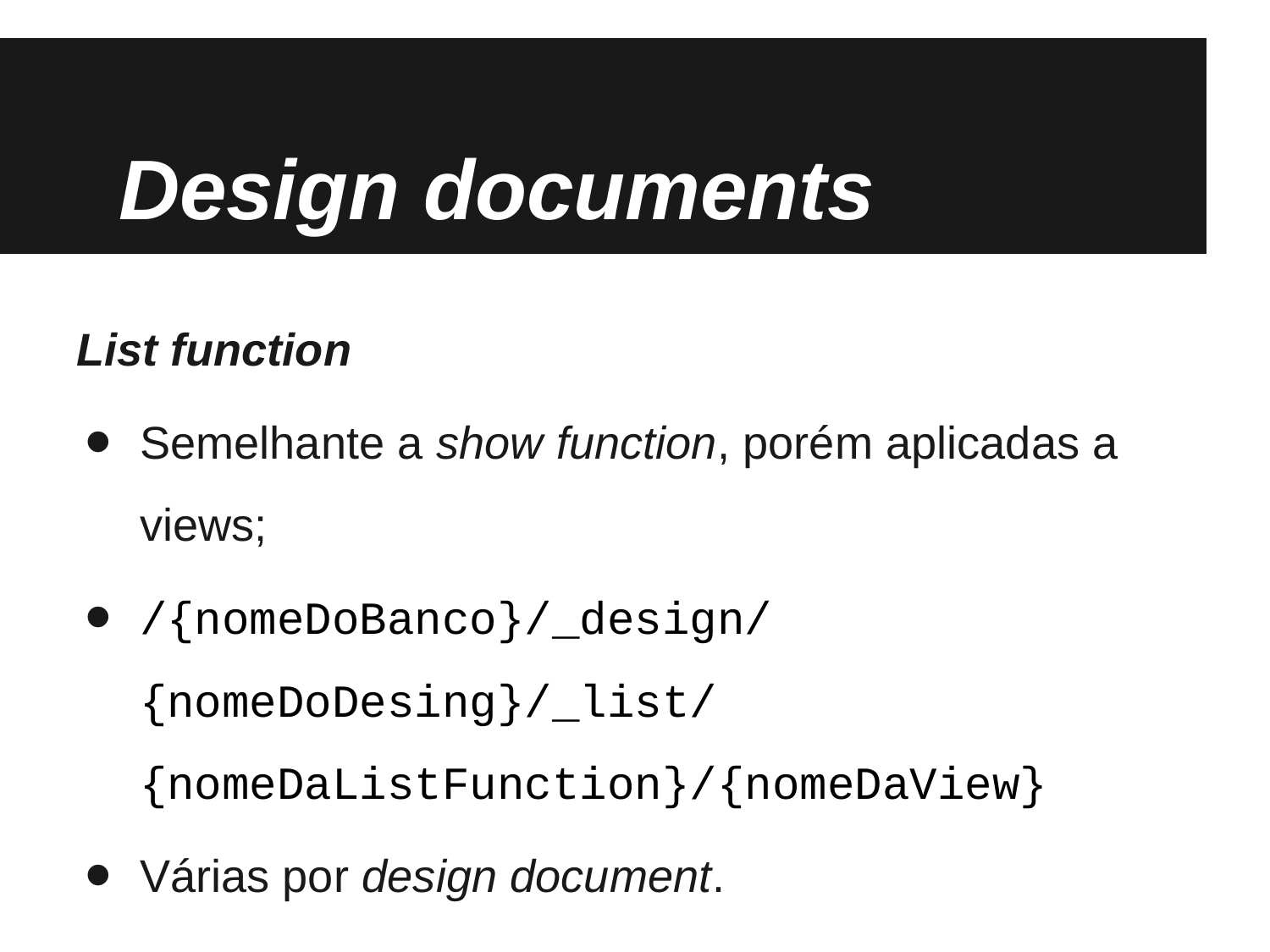

# Design documents
List function
Semelhante a show function, porém aplicadas a views;
/{nomeDoBanco}/_design/{nomeDoDesing}/_list/{nomeDaListFunction}/{nomeDaView}
Várias por design document.